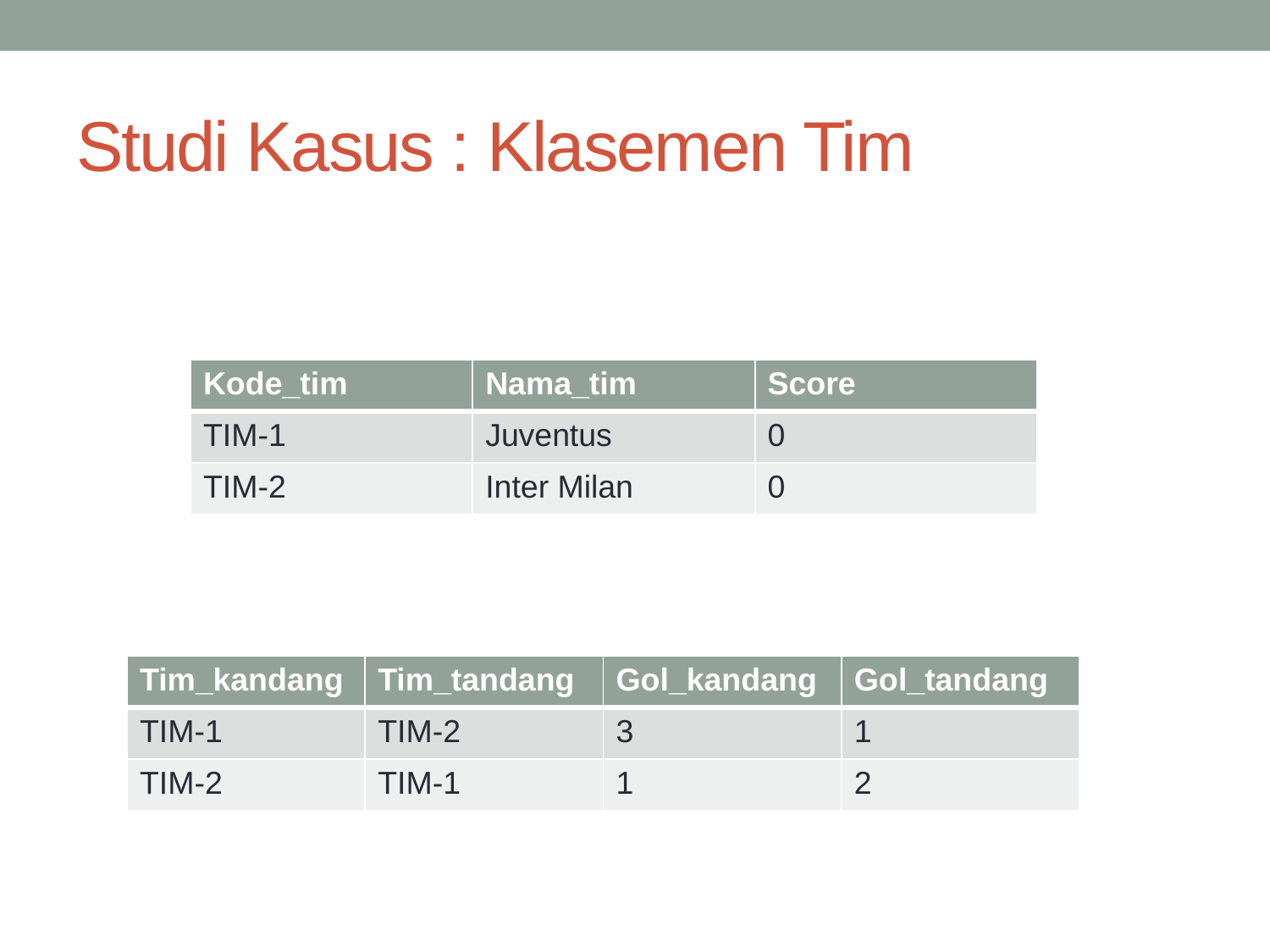

# Studi Kasus : Klasemen Tim

| Kode\_tim | Nama\_tim | Score |
| --- | --- | --- |
| TIM-1 | Juventus | 0 |
| TIM-2 | Inter Milan | 0 |
| Tim\_kandang | Tim\_tandang | Gol\_kandang | Gol\_tandang |
| --- | --- | --- | --- |
| TIM-1 | TIM-2 | 3 | 1 |
| TIM-2 | TIM-1 | 1 | 2 |